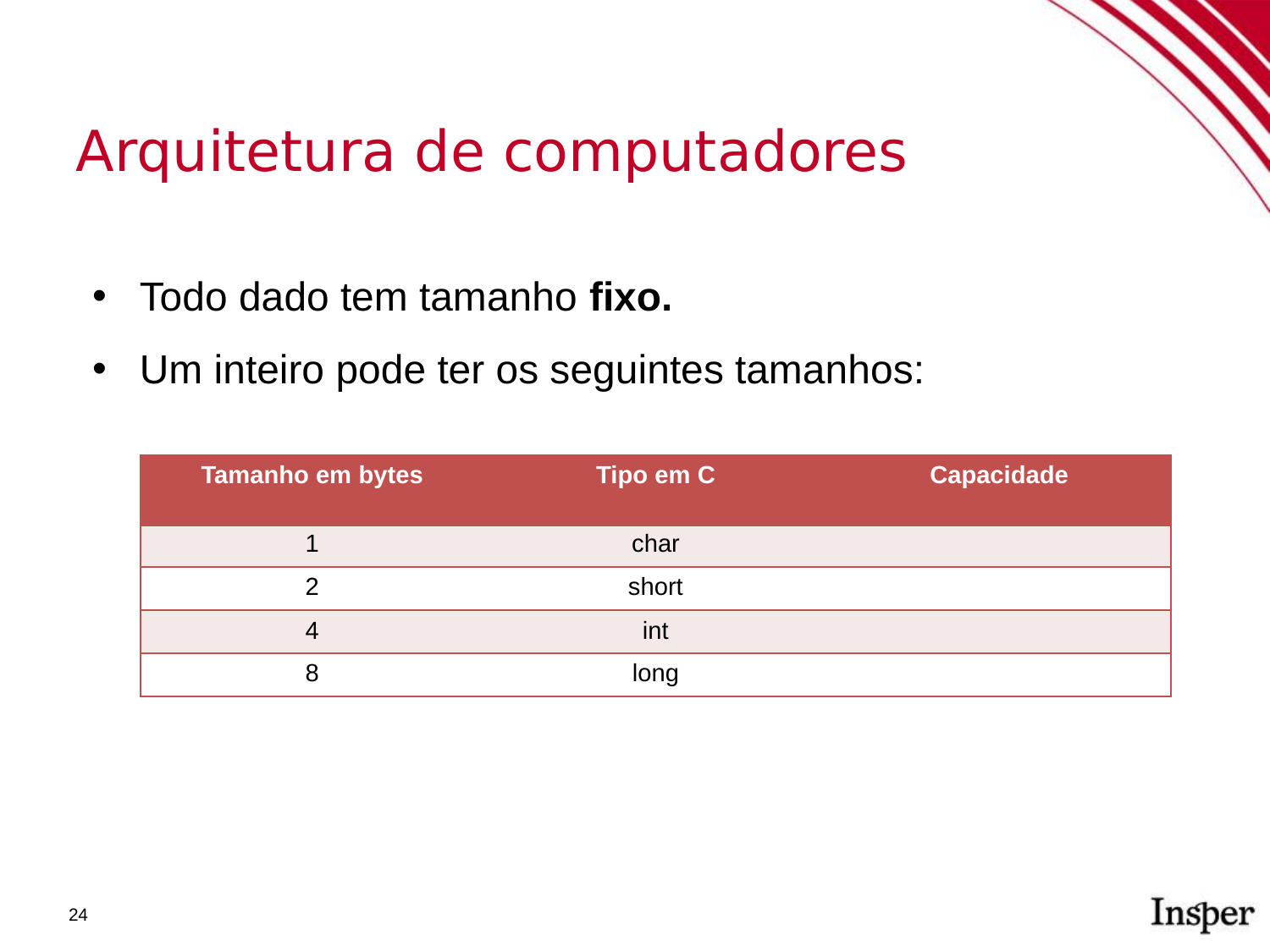

Arquitetura de computadores
Todo dado tem tamanho fixo.
Um inteiro pode ter os seguintes tamanhos:

| Tamanho em bytes | Tipo em C | Capacidade |
| --- | --- | --- |
| 1 | char |  |
| 2 | short |  |
| 4 | int |  |
| 8 | long |  |
| Tamanho em bytes | Tipo em C | Capacidade |
| --- | --- | --- |
| 1 | char |  |
| 2 | short |  |
| 4 | int |  |
| 8 | long |  |
24